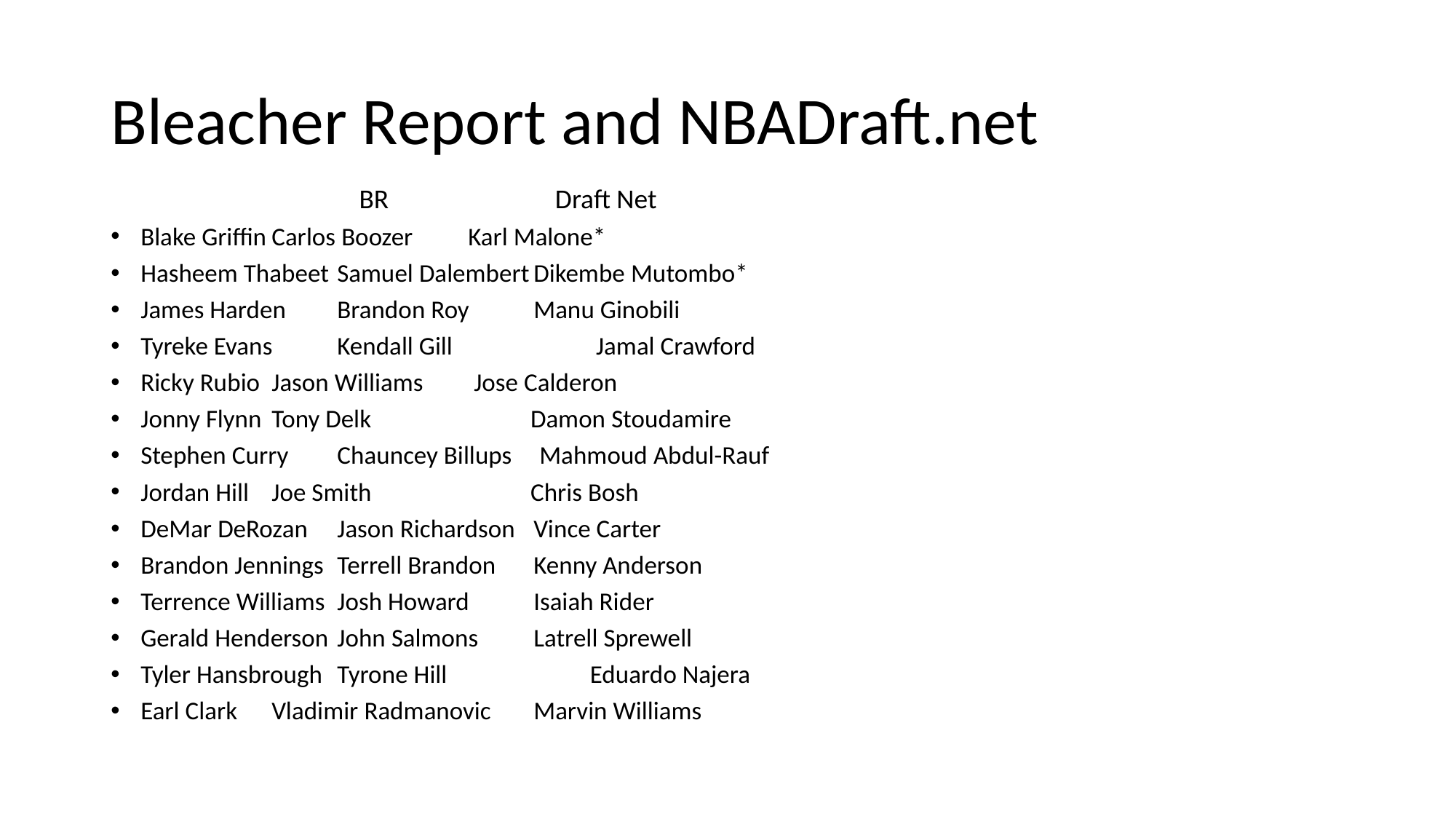

# Bleacher Report and NBADraft.net
BR                           Draft Net
Blake Griffin	Carlos Boozer	Karl Malone*
Hasheem Thabeet	Samuel Dalembert	Dikembe Mutombo*
James Harden	Brandon Roy	Manu Ginobili
Tyreke Evans	Kendall Gill	                      Jamal Crawford
Ricky Rubio	Jason Williams	 Jose Calderon
Jonny Flynn	Tony Delk	                      Damon Stoudamire
Stephen Curry	Chauncey Billups	 Mahmoud Abdul-Rauf
Jordan Hill	Joe Smith	                      Chris Bosh
DeMar DeRozan	Jason Richardson	Vince Carter
Brandon Jennings	Terrell Brandon	Kenny Anderson
Terrence Williams	Josh Howard	Isaiah Rider
Gerald Henderson	John Salmons	Latrell Sprewell
Tyler Hansbrough	Tyrone Hill	                     Eduardo Najera
Earl Clark	Vladimir Radmanovic	Marvin Williams